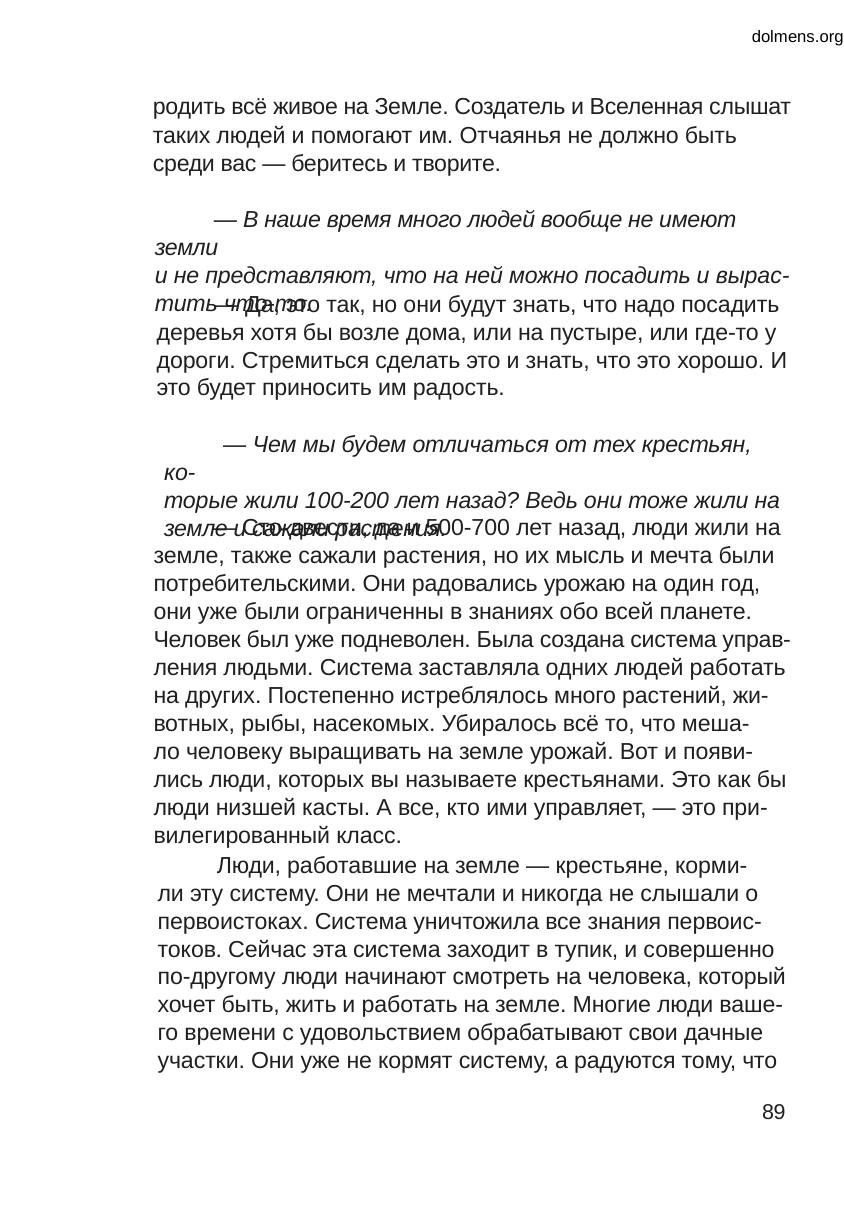

dolmens.org

родить всё живое на Земле. Создатель и Вселенная слышат
таких людей и помогают им. Отчаянья не должно быть
среди вас — беритесь и творите.

— В наше время много людей вообще не имеют земли
и не представляют, что на ней можно посадить и вырас-
тить что-то.

— Да, это так, но они будут знать, что надо посадить
деревья хотя бы возле дома, или на пустыре, или где-то у
дороги. Стремиться сделать это и знать, что это хорошо. И
это будет приносить им радость.

— Чем мы будем отличаться от тех крестьян, ко-
торые жили 100-200 лет назад? Ведь они тоже жили на
земле и сажали растения.

— Сто-двести, да и 500-700 лет назад, люди жили на
земле, также сажали растения, но их мысль и мечта были
потребительскими. Они радовались урожаю на один год,
они уже были ограниченны в знаниях обо всей планете.
Человек был уже подневолен. Была создана система управ-
ления людьми. Система заставляла одних людей работать
на других. Постепенно истреблялось много растений, жи-
вотных, рыбы, насекомых. Убиралось всё то, что меша-
ло человеку выращивать на земле урожай. Вот и появи-
лись люди, которых вы называете крестьянами. Это как бы
люди низшей касты. А все, кто ими управляет, — это при-
вилегированный класс.

Люди, работавшие на земле — крестьяне, корми-
ли эту систему. Они не мечтали и никогда не слышали о
первоистоках. Система уничтожила все знания первоис-
токов. Сейчас эта система заходит в тупик, и совершенно
по-другому люди начинают смотреть на человека, который
хочет быть, жить и работать на земле. Многие люди ваше-
го времени с удовольствием обрабатывают свои дачные
участки. Они уже не кормят систему, а радуются тому, что

89